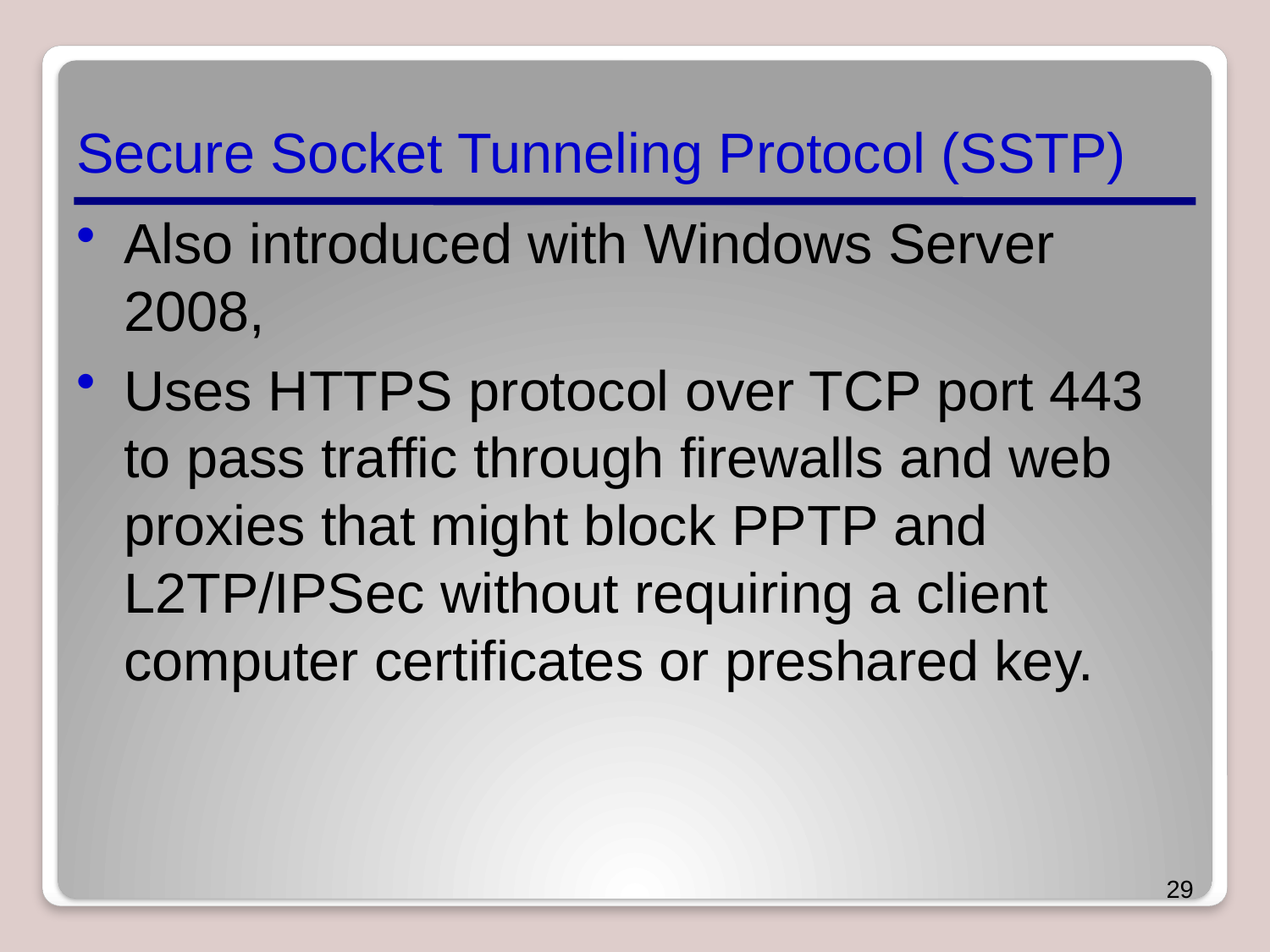

# Secure Socket Tunneling Protocol (SSTP)
Also introduced with Windows Server 2008,
Uses HTTPS protocol over TCP port 443 to pass traffic through firewalls and web proxies that might block PPTP and L2TP/IPSec without requiring a client computer certificates or preshared key.

29